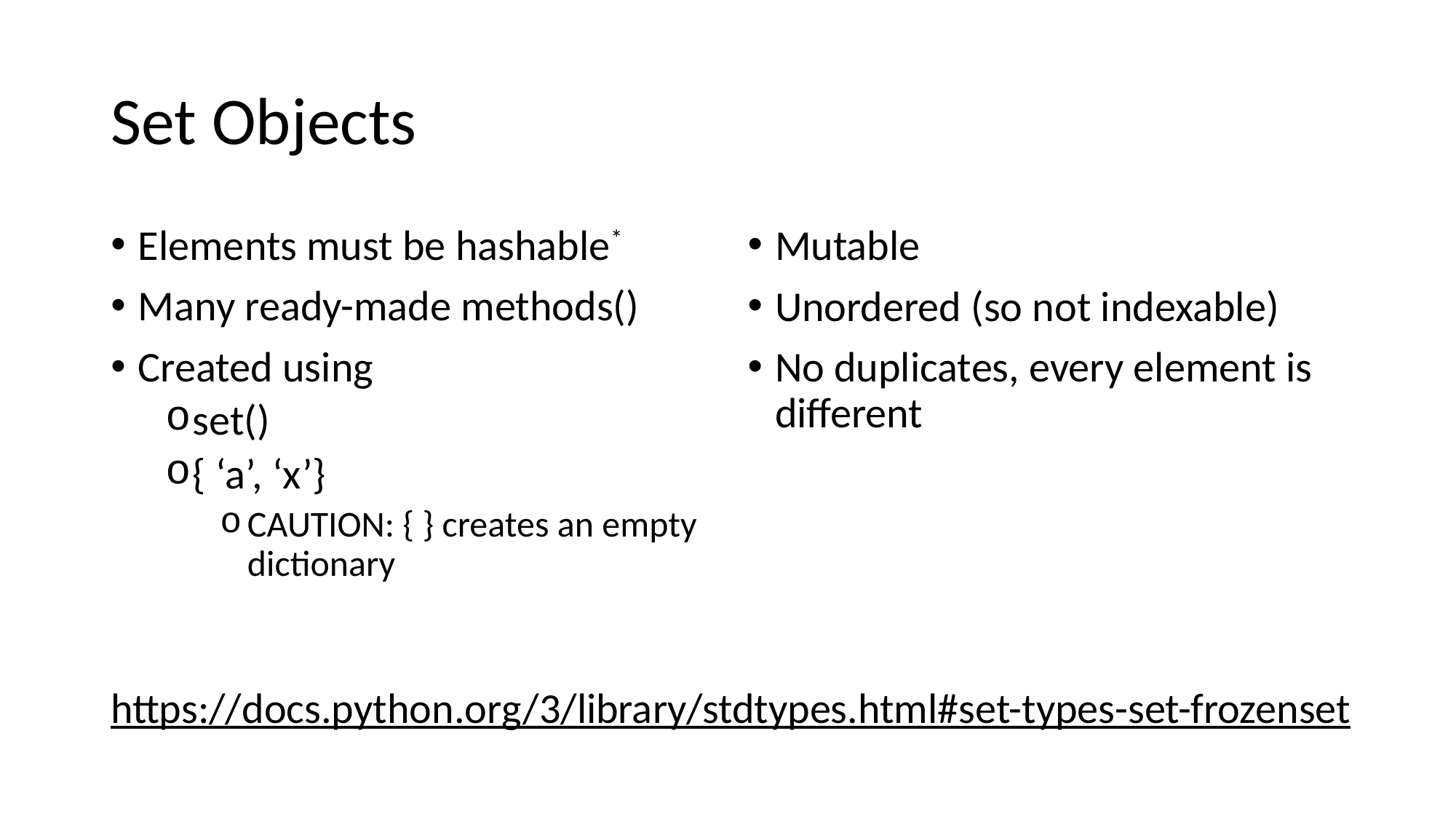

# Set Objects
Elements must be hashable*
Many ready-made methods()
Created using
set()
{ ‘a’, ‘x’}
CAUTION: { } creates an empty dictionary
Mutable
Unordered (so not indexable)
No duplicates, every element is different
https://docs.python.org/3/library/stdtypes.html#set-types-set-frozenset